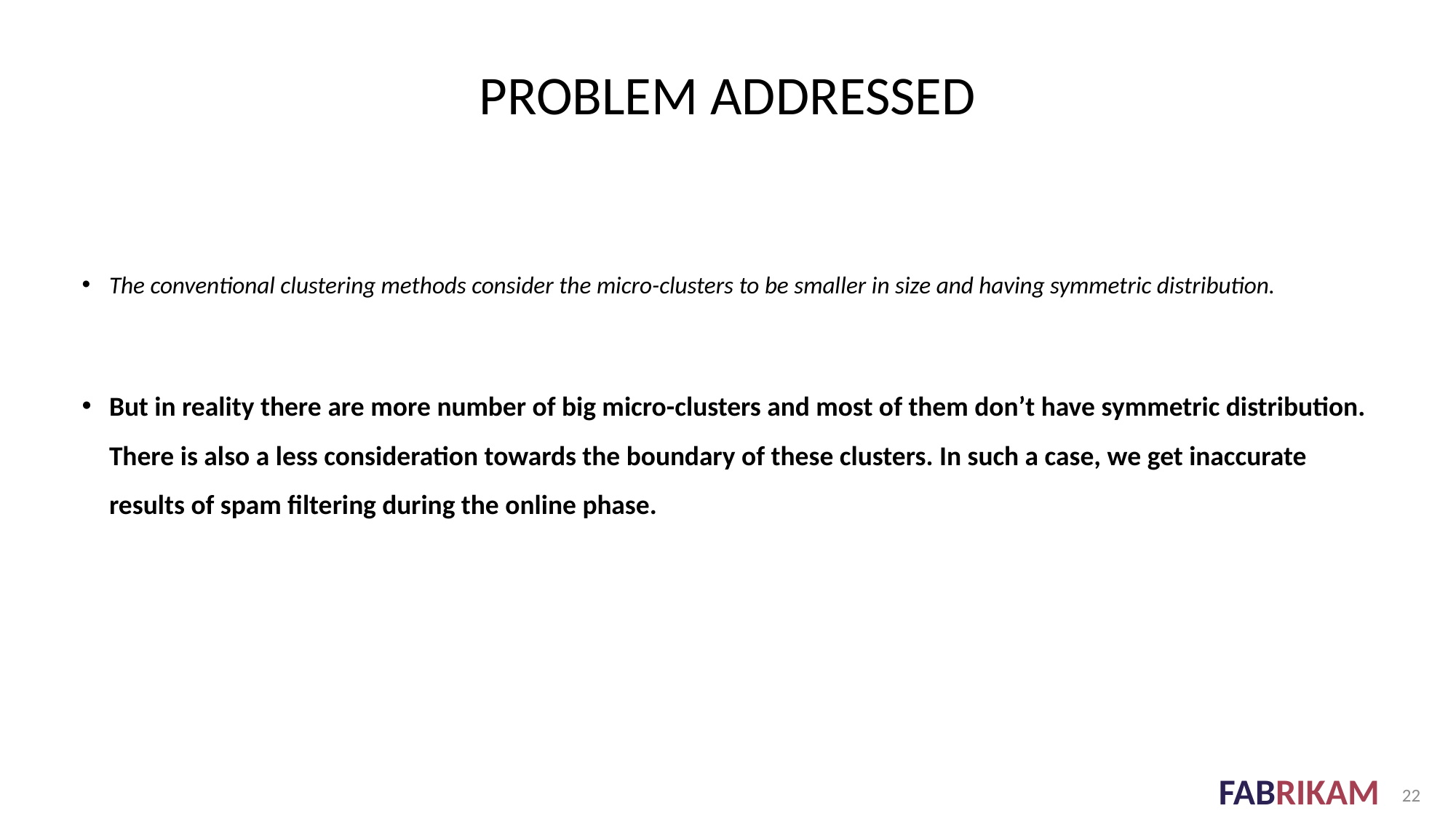

# PROBLEM addressed
The conventional clustering methods consider the micro-clusters to be smaller in size and having symmetric distribution.

But in reality there are more number of big micro-clusters and most of them don’t have symmetric distribution. There is also a less consideration towards the boundary of these clusters. In such a case, we get inaccurate results of spam filtering during the online phase.

22